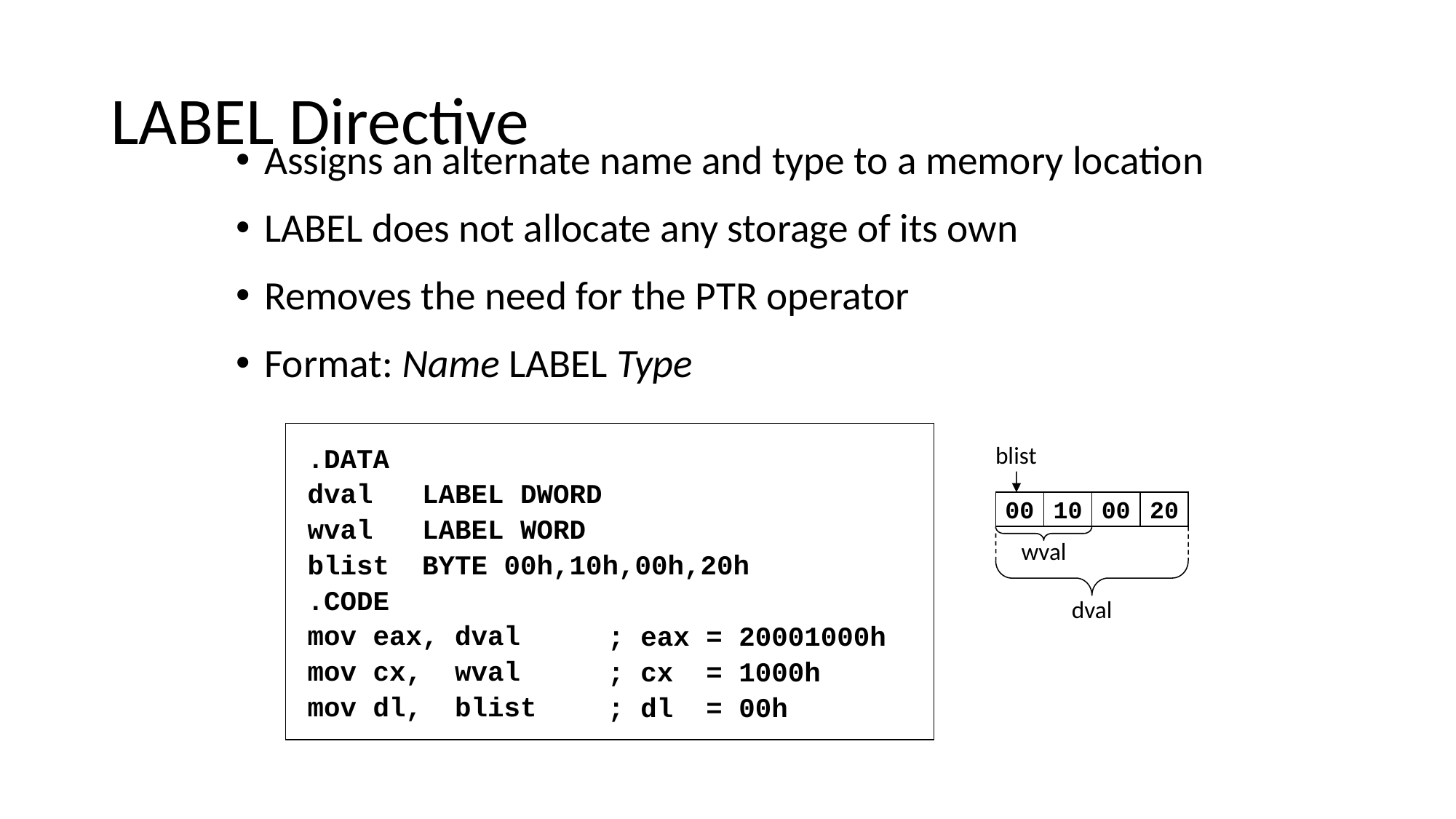

# LABEL Directive
Assigns an alternate name and type to a memory location
LABEL does not allocate any storage of its own
Removes the need for the PTR operator
Format: Name LABEL Type
.DATA
dval   LABEL DWORD
wval   LABEL WORD
blist  BYTE 00h,10h,00h,20h
.CODE
mov eax, dval
mov cx,  wval
mov dl,  blist
blist

00
10
00
20

wval
dval
; eax = 20001000h
; cx  = 1000h
; dl  = 00h